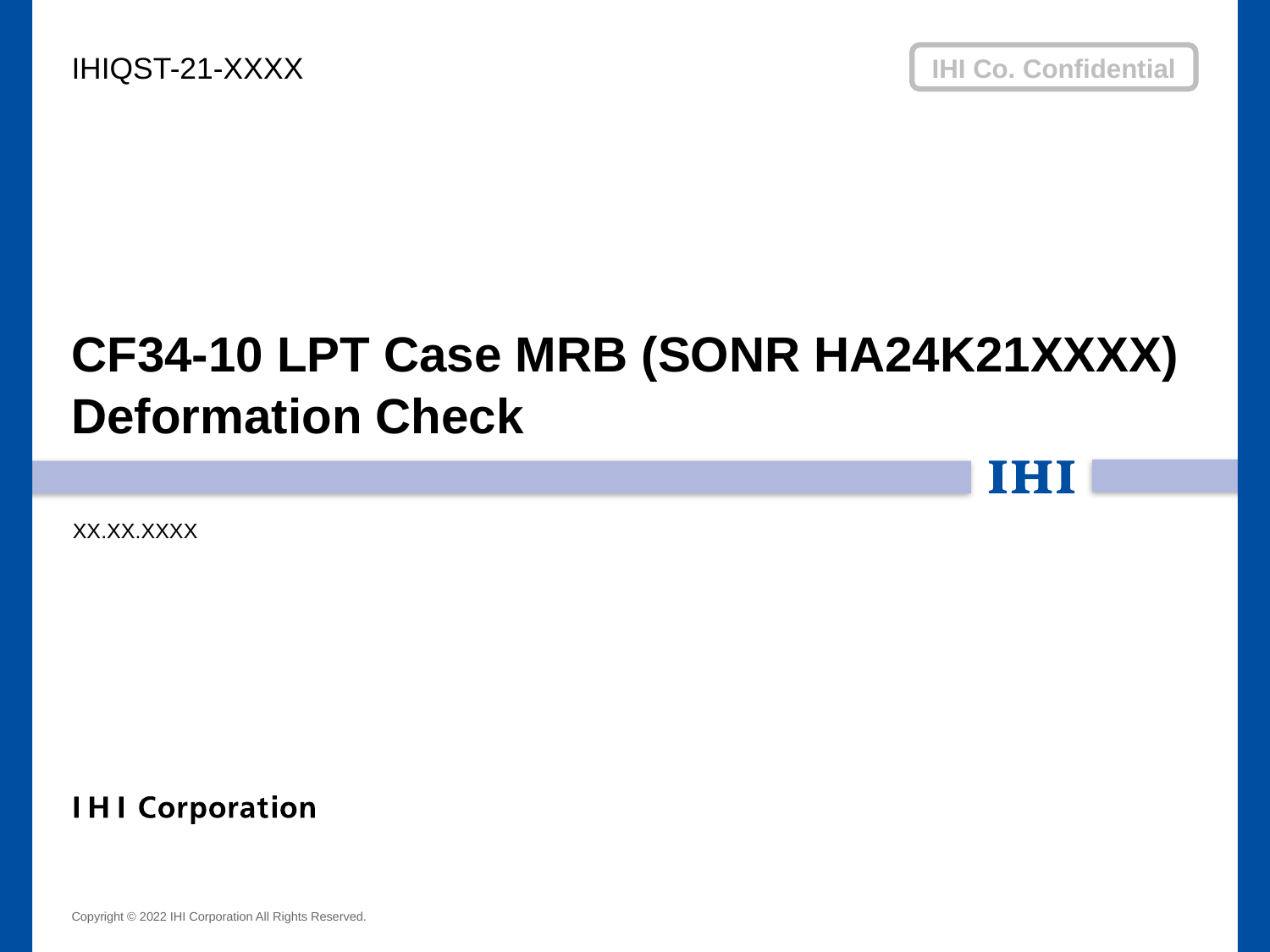

IHIQST-21-XXXX
IHI Co. Confidential
# CF34-10 LPT Case MRB (SONR HA24K21XXXX) Deformation Check
XX.XX.XXXX
Copyright © 2022 IHI Corporation All Rights Reserved.